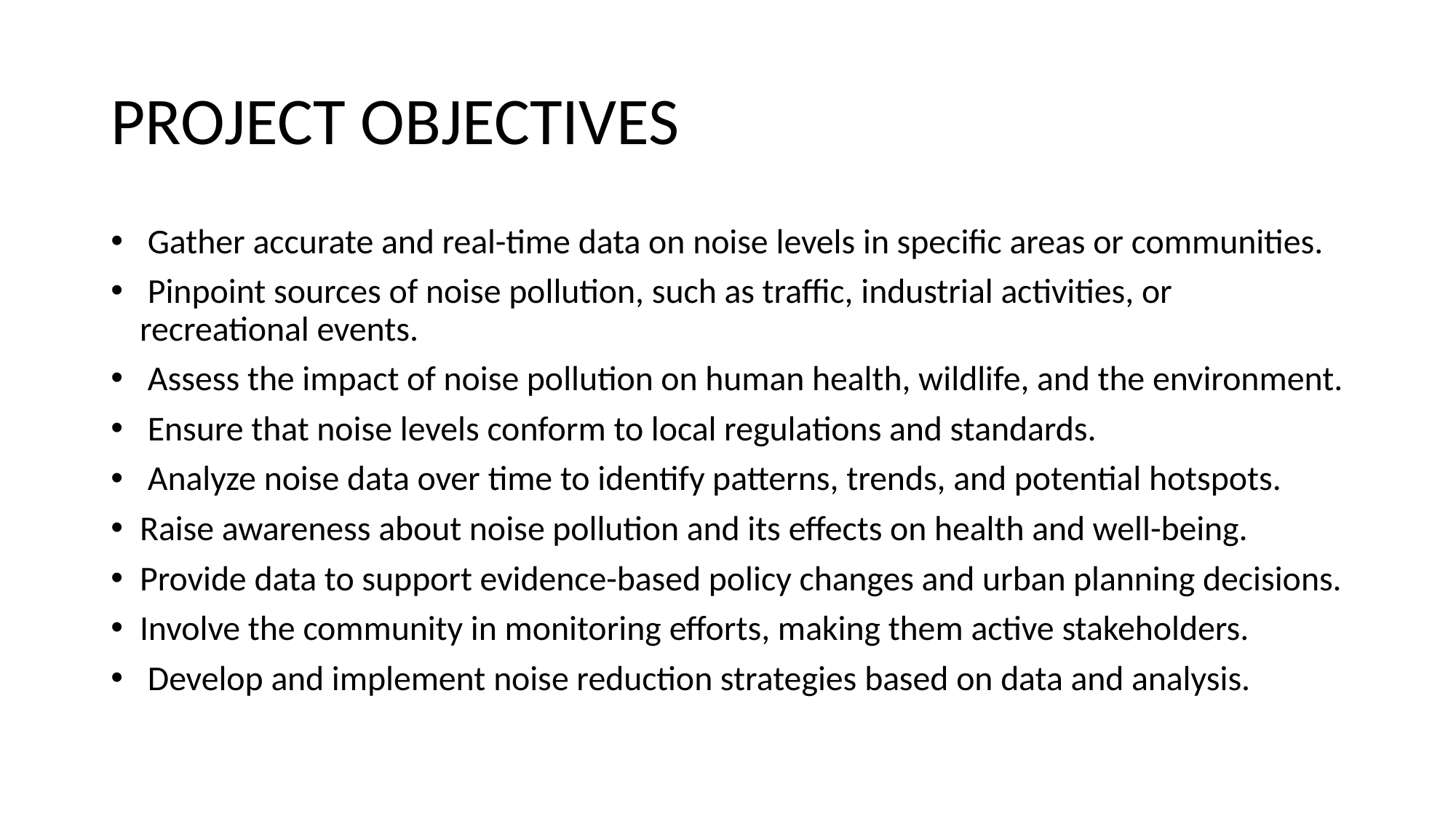

# PROJECT OBJECTIVES
 Gather accurate and real-time data on noise levels in specific areas or communities.
 Pinpoint sources of noise pollution, such as traffic, industrial activities, or recreational events.
 Assess the impact of noise pollution on human health, wildlife, and the environment.
 Ensure that noise levels conform to local regulations and standards.
 Analyze noise data over time to identify patterns, trends, and potential hotspots.
Raise awareness about noise pollution and its effects on health and well-being.
Provide data to support evidence-based policy changes and urban planning decisions.
Involve the community in monitoring efforts, making them active stakeholders.
 Develop and implement noise reduction strategies based on data and analysis.